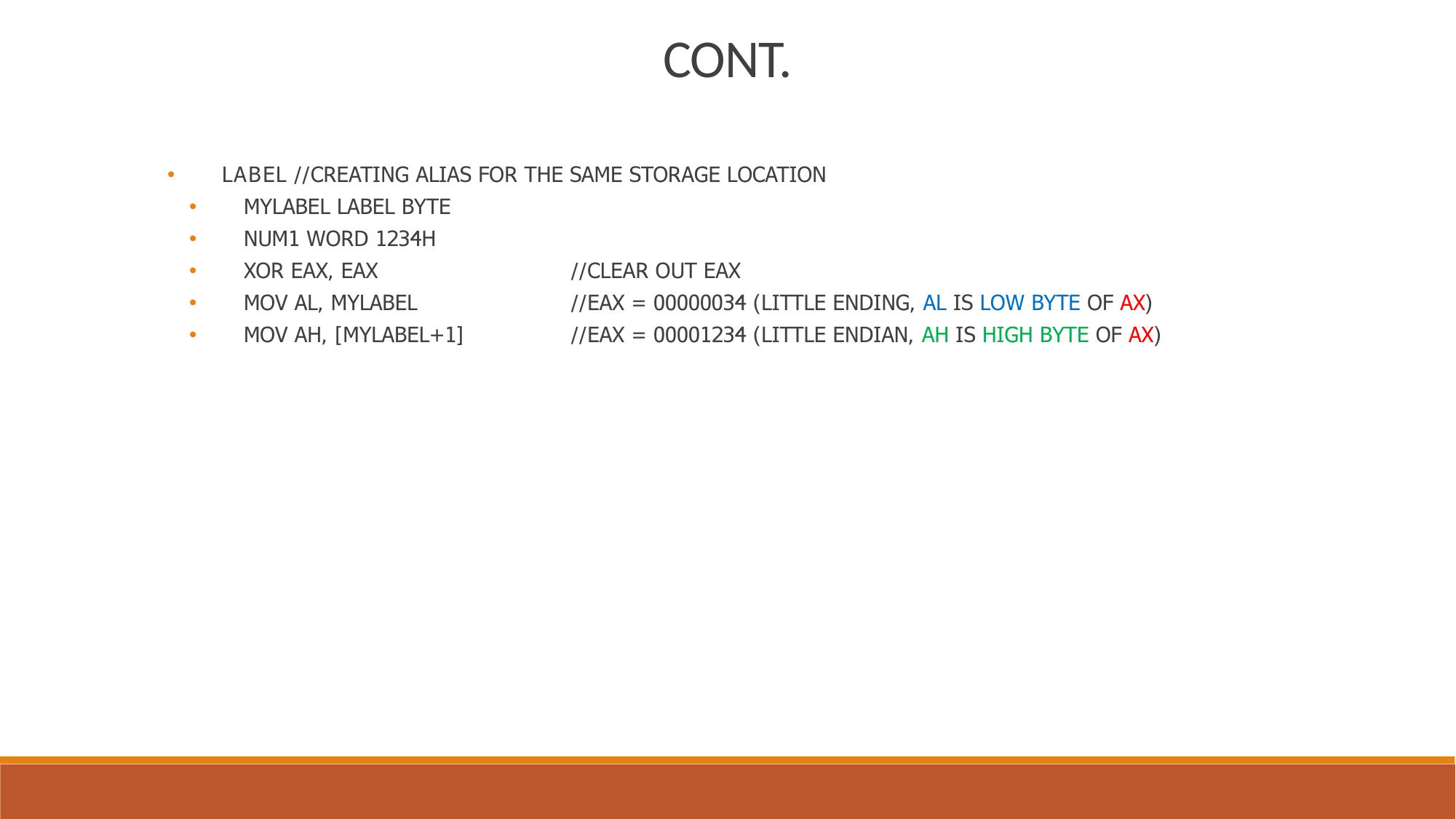

CONT.
LABEL //CREATING ALIAS FOR THE SAME STORAGE LOCATION
MYLABEL LABEL BYTE
NUM1 WORD 1234H
XOR EAX, EAX		//CLEAR OUT EAX
MOV AL, MYLABEL		//EAX = 00000034 (LITTLE ENDING, AL IS LOW BYTE OF AX)
MOV AH, [MYLABEL+1]  	//EAX = 00001234 (LITTLE ENDIAN, AH IS HIGH BYTE OF AX)